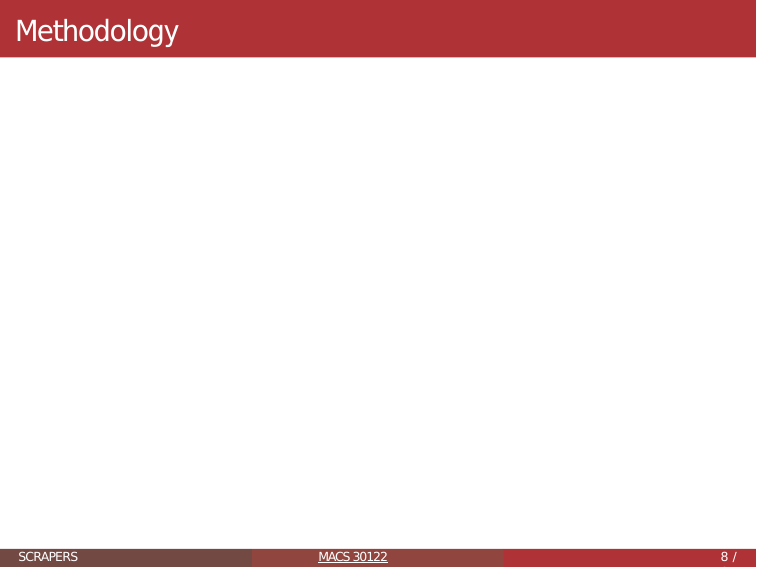

Methodology
SCRAPERS
MACS 30122
8 / 1